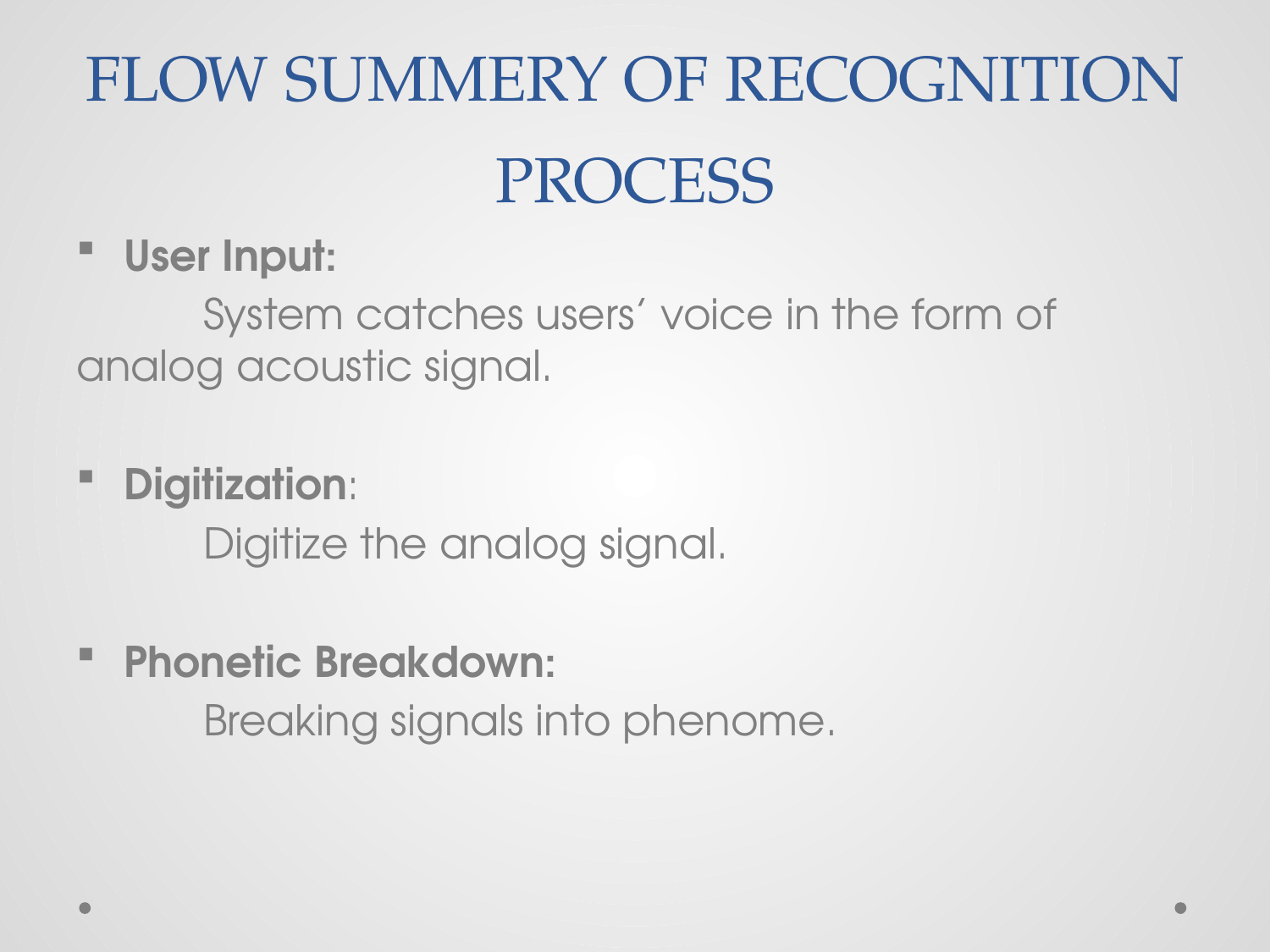

# FLOW SUMMERY OF RECOGNITION PROCESS
User Input:
	System catches users’ voice in the form of 	analog acoustic signal.

Digitization:
	Digitize the analog signal.

Phonetic Breakdown:
	Breaking signals into phenome.